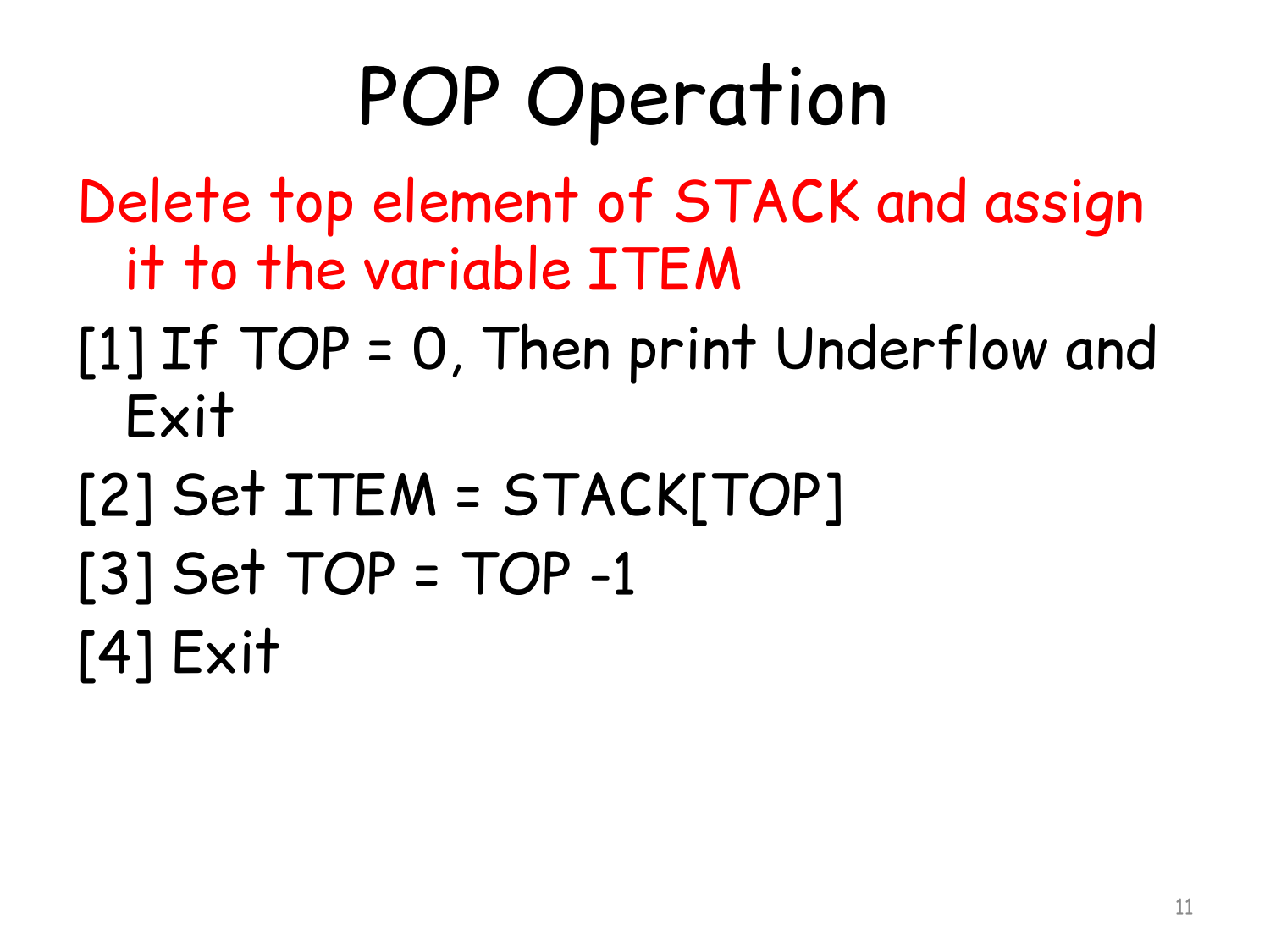

# POP Operation
Delete top element of STACK and assign it to the variable ITEM
[1] If TOP = 0, Then print Underflow and Exit
[2] Set ITEM = STACK[TOP]
[3] Set TOP = TOP -1
[4] Exit
11